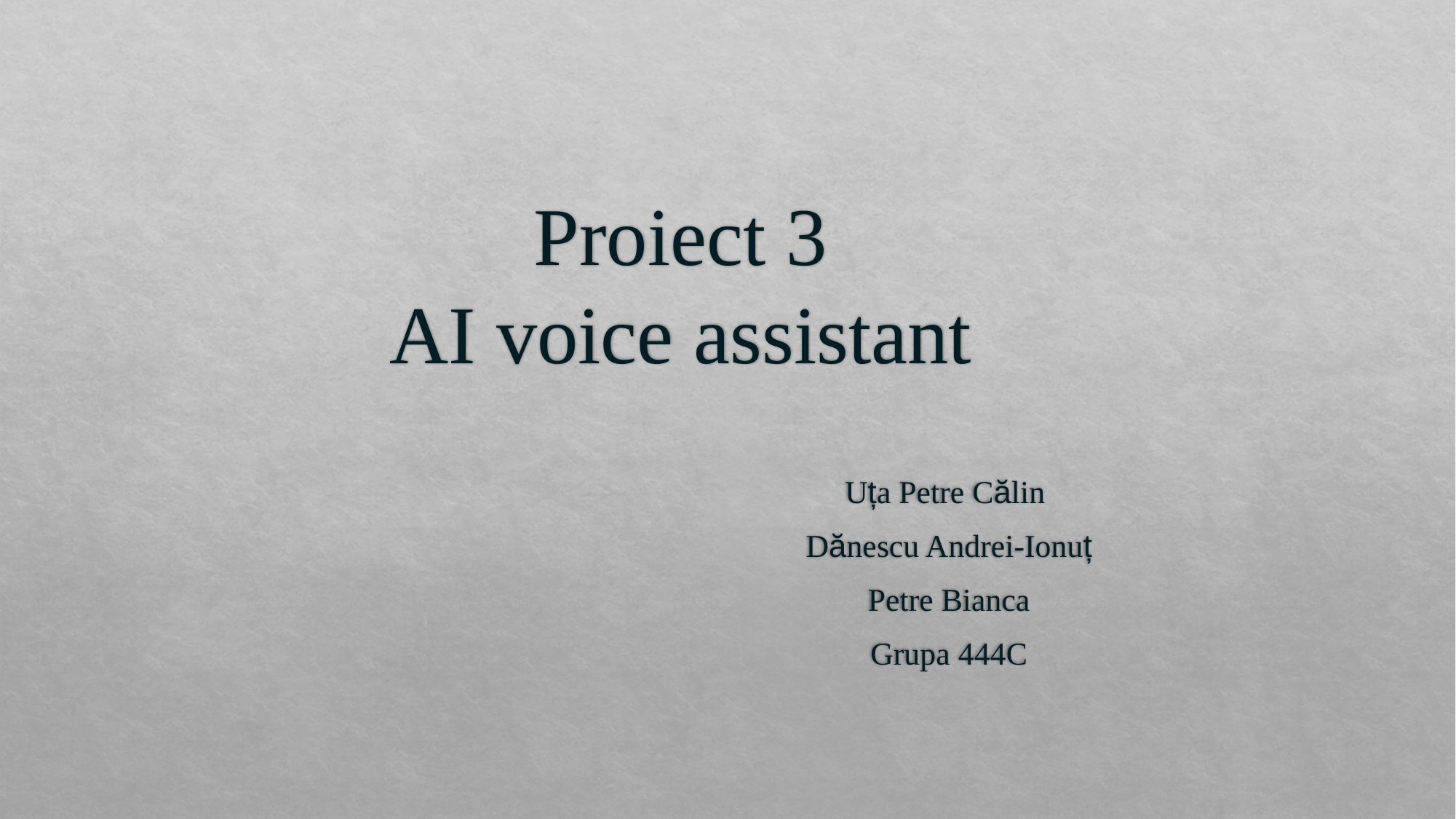

# Proiect 3 AI voice assistant
Uța Petre Călin
Dănescu Andrei-Ionuț
Petre Bianca
Grupa 444C